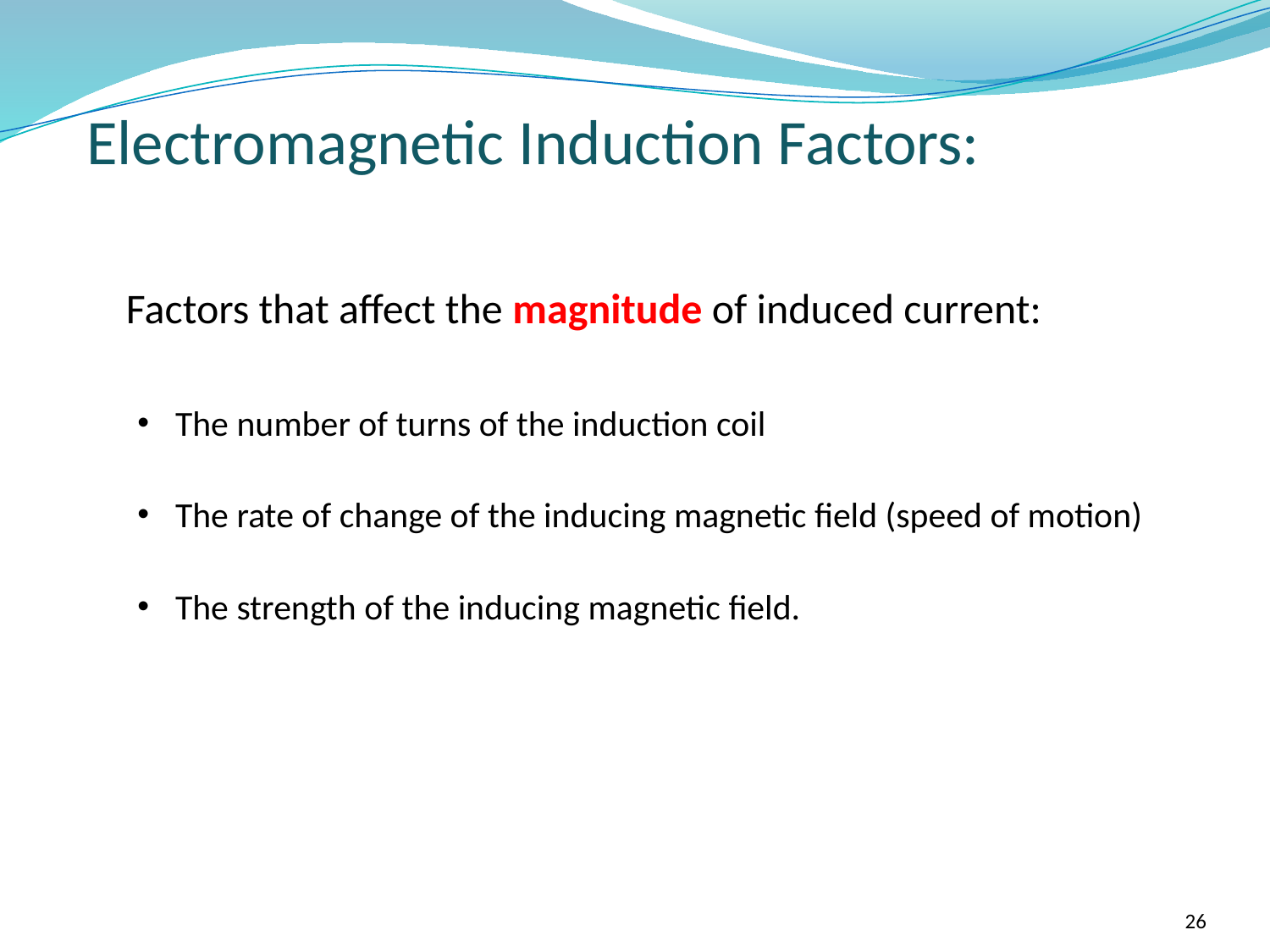

Electromagnetic Induction Factors:
Factors that affect the magnitude of induced current:

The number of turns of the induction coil
The rate of change of the inducing magnetic field (speed of motion)
The strength of the inducing magnetic field.

26